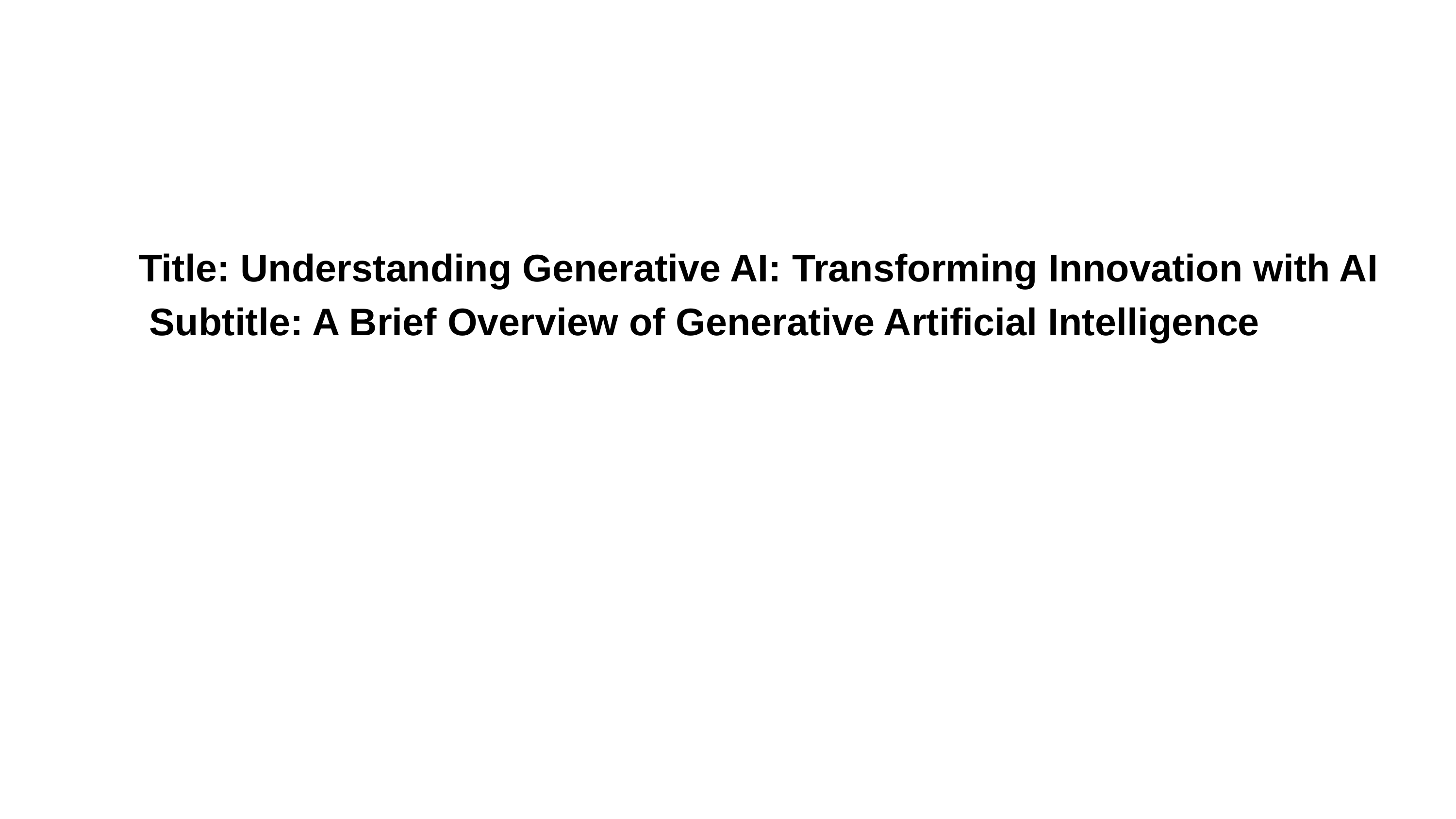

Title: Understanding Generative AI: Transforming Innovation with AI
 Subtitle: A Brief Overview of Generative Artificial Intelligence